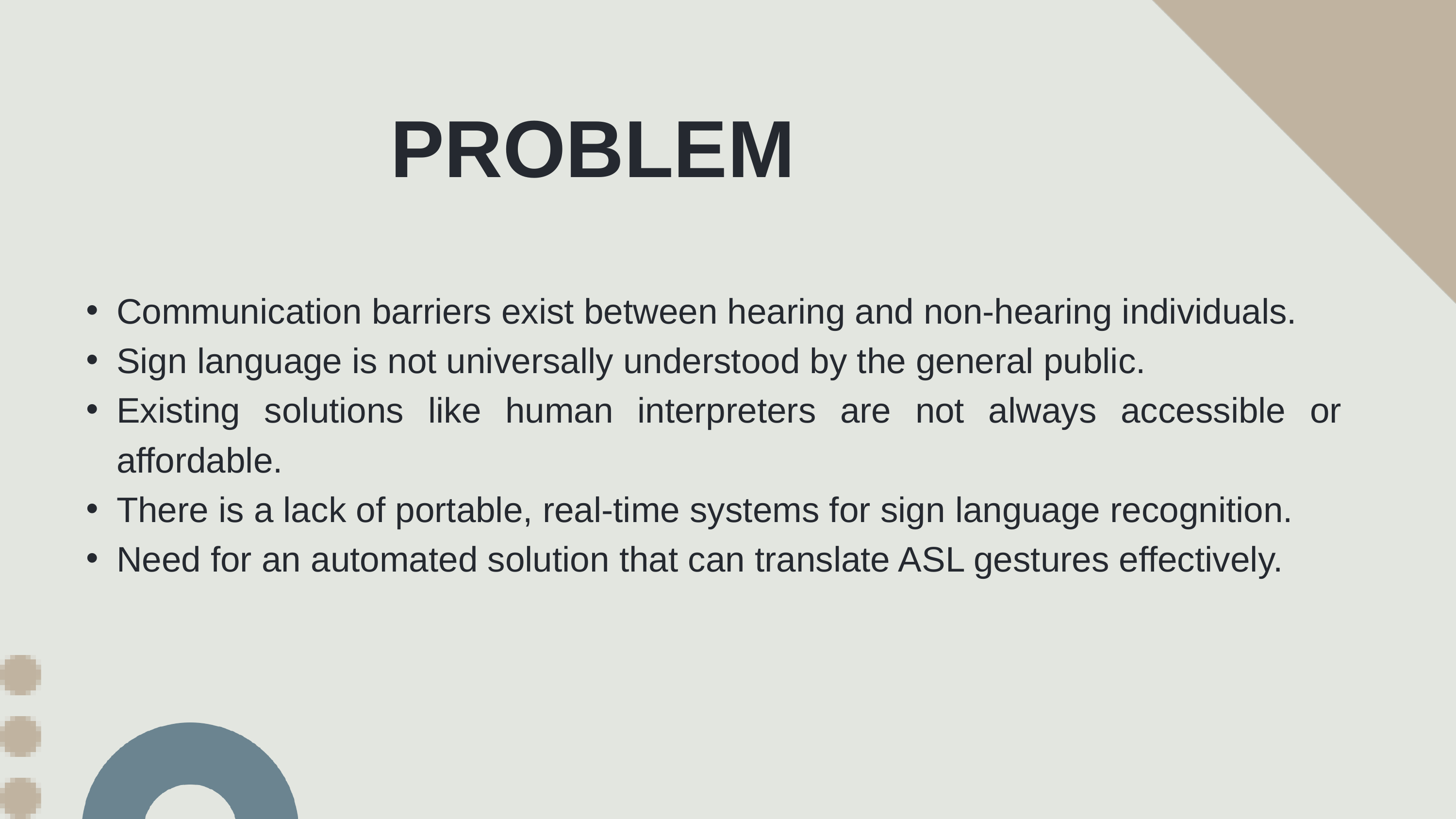

PROBLEM
Communication barriers exist between hearing and non-hearing individuals.
Sign language is not universally understood by the general public.
Existing solutions like human interpreters are not always accessible or affordable.
There is a lack of portable, real-time systems for sign language recognition.
Need for an automated solution that can translate ASL gestures effectively.